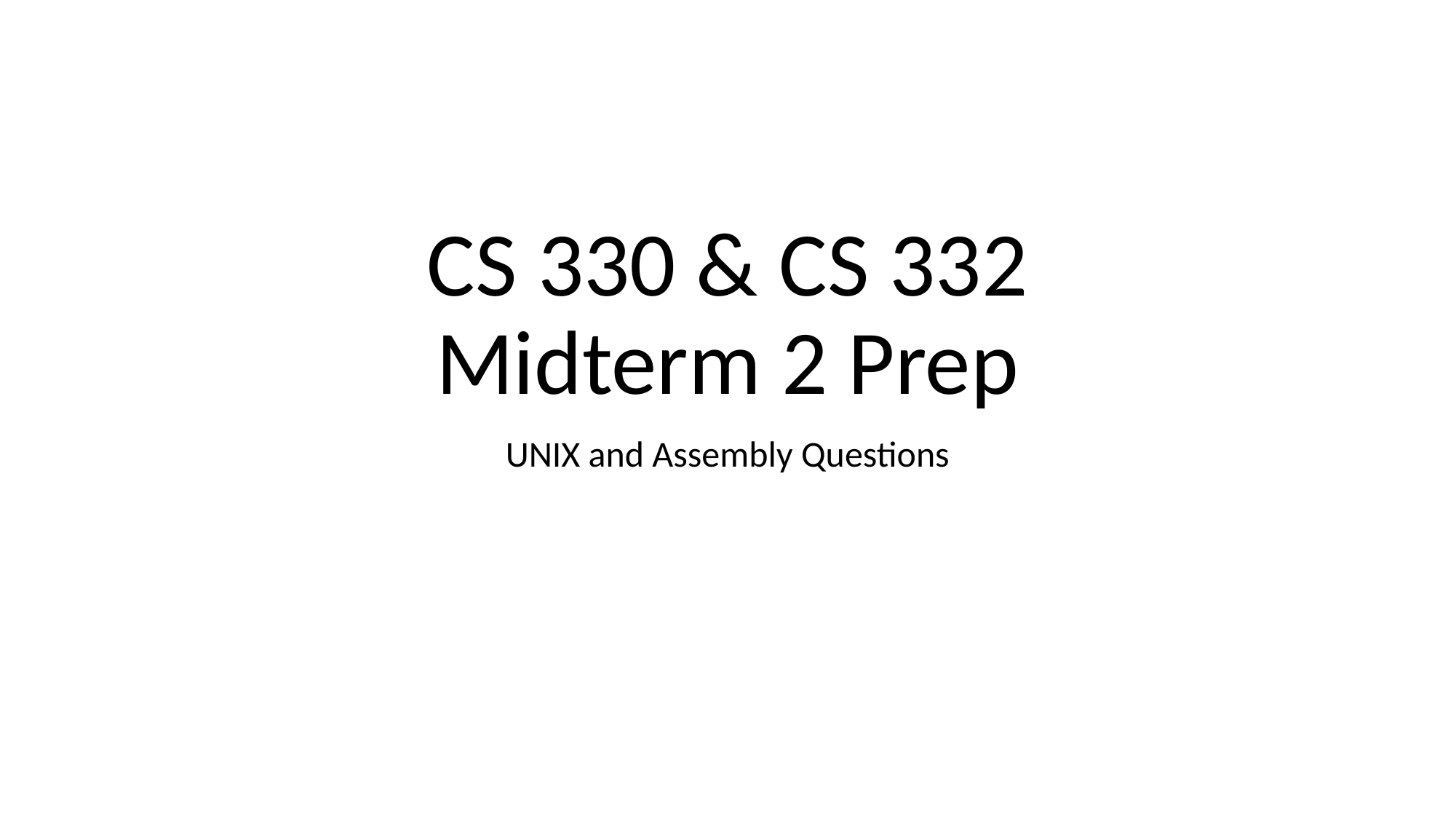

# CS 330 & CS 332 Midterm 2 Prep
UNIX and Assembly Questions